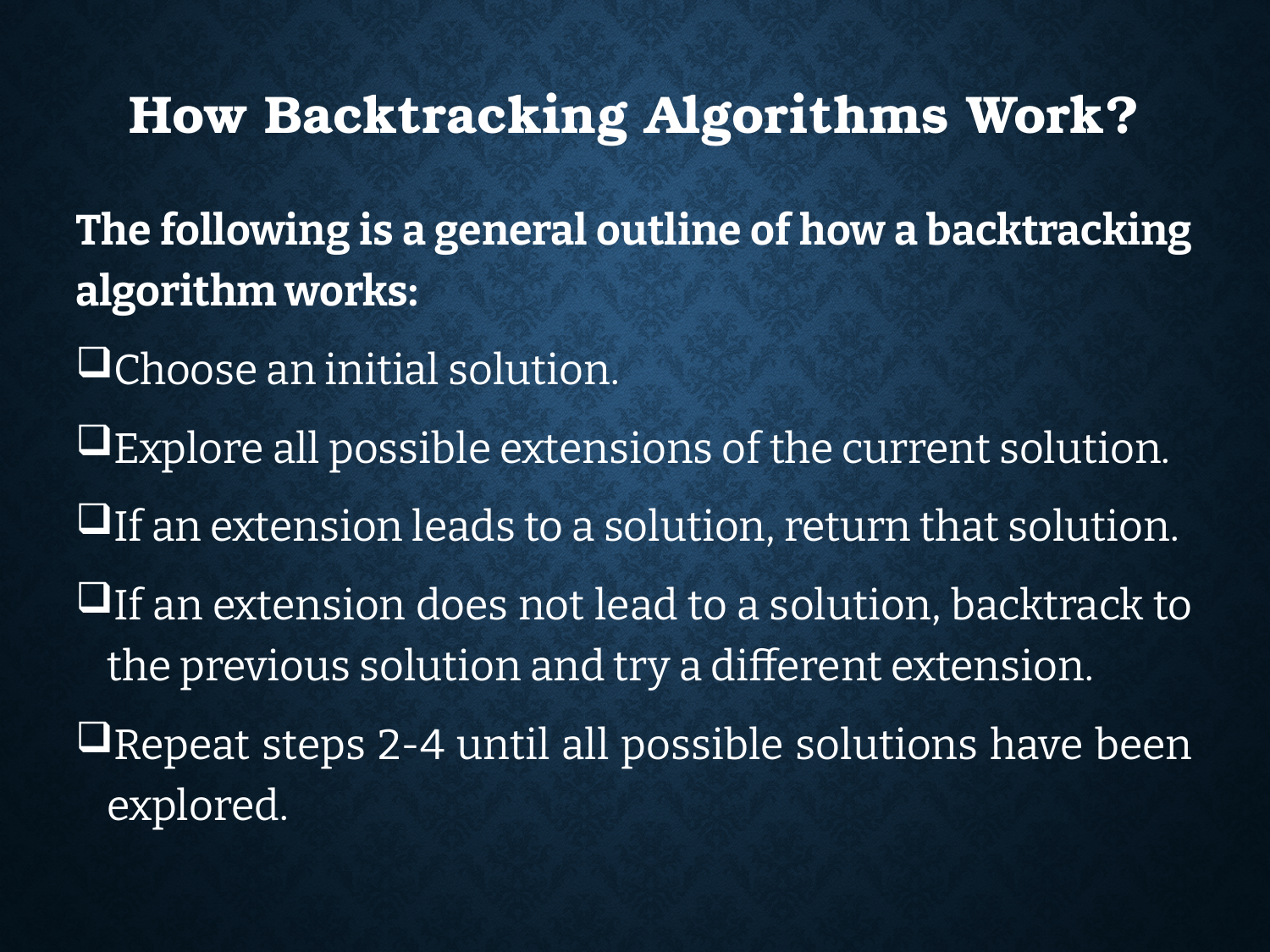

# How Backtracking Algorithms Work?
The following is a general outline of how a backtracking algorithm works:
Choose an initial solution.
Explore all possible extensions of the current solution.
If an extension leads to a solution, return that solution.
If an extension does not lead to a solution, backtrack to the previous solution and try a different extension.
Repeat steps 2-4 until all possible solutions have been explored.